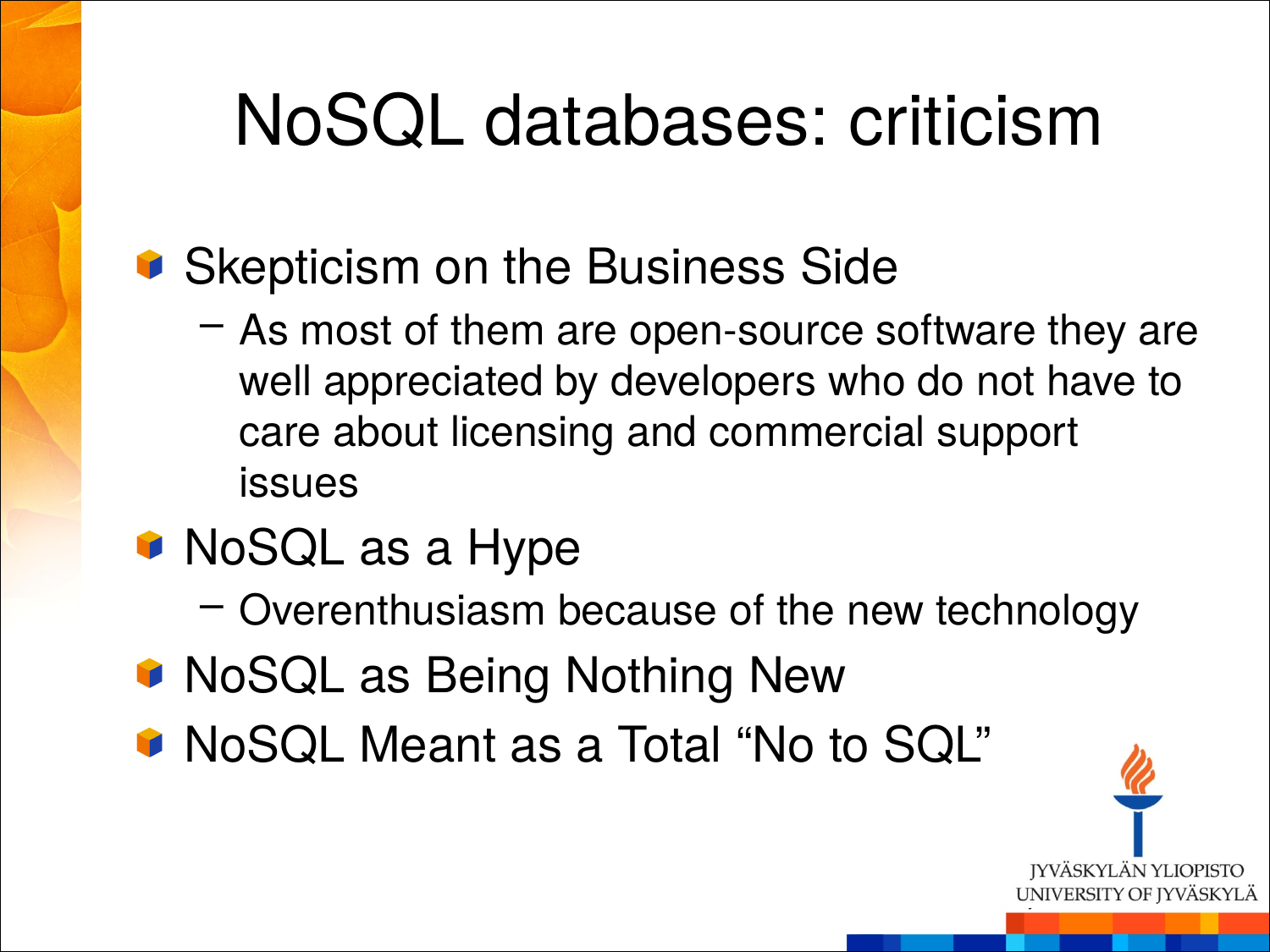

# NoSQL databases: criticism
Skepticism on the Business Side
As most of them are open-source software they are well appreciated by developers who do not have to care about licensing and commercial support issues
NoSQL as a Hype
Overenthusiasm because of the new technology
NoSQL as Being Nothing New
NoSQL Meant as a Total “No to SQL”